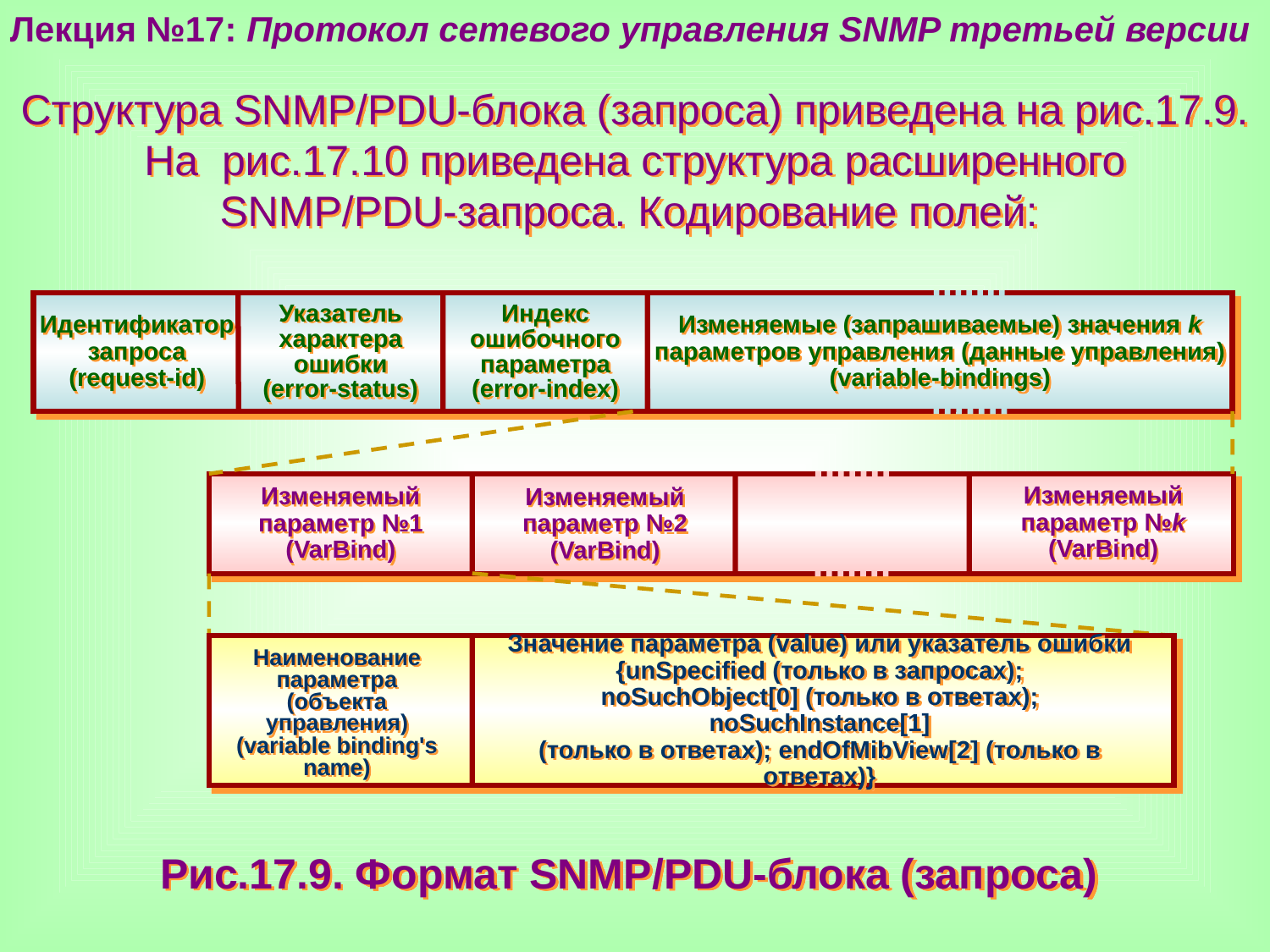

Лекция №17: Протокол сетевого управления SNMP третьей версии
Структура SNMP/PDU-блока (запроса) приведена на рис.17.9. На  рис.17.10 приведена структура расширенного
SNMP/PDU-запроса. Кодирование полей:

Указатель
характера ошибки
(error-status)
Индекс ошибочного параметра
(error-index)
Идентификатор
запроса
(request-id)
Изменяемые (запрашиваемые) значения k параметров управления (данные управления)
(variable-bindings)

Изменяемый
параметр №k
(VarBind)
Изменяемый
параметр №1
(VarBind)
Изменяемый
параметр №2
(VarBind)

Значение параметра (value) или указатель ошибки
{unSpecified (только в запросах);
noSuchObject[0] (только в ответах); noSuchInstance[1]
(только в ответах); endOfMibView[2] (только в ответах)}
Наименование
параметра (объекта управления)
(variable binding's name)
Рис.17.9. Формат SNMP/PDU-блока (запроса)